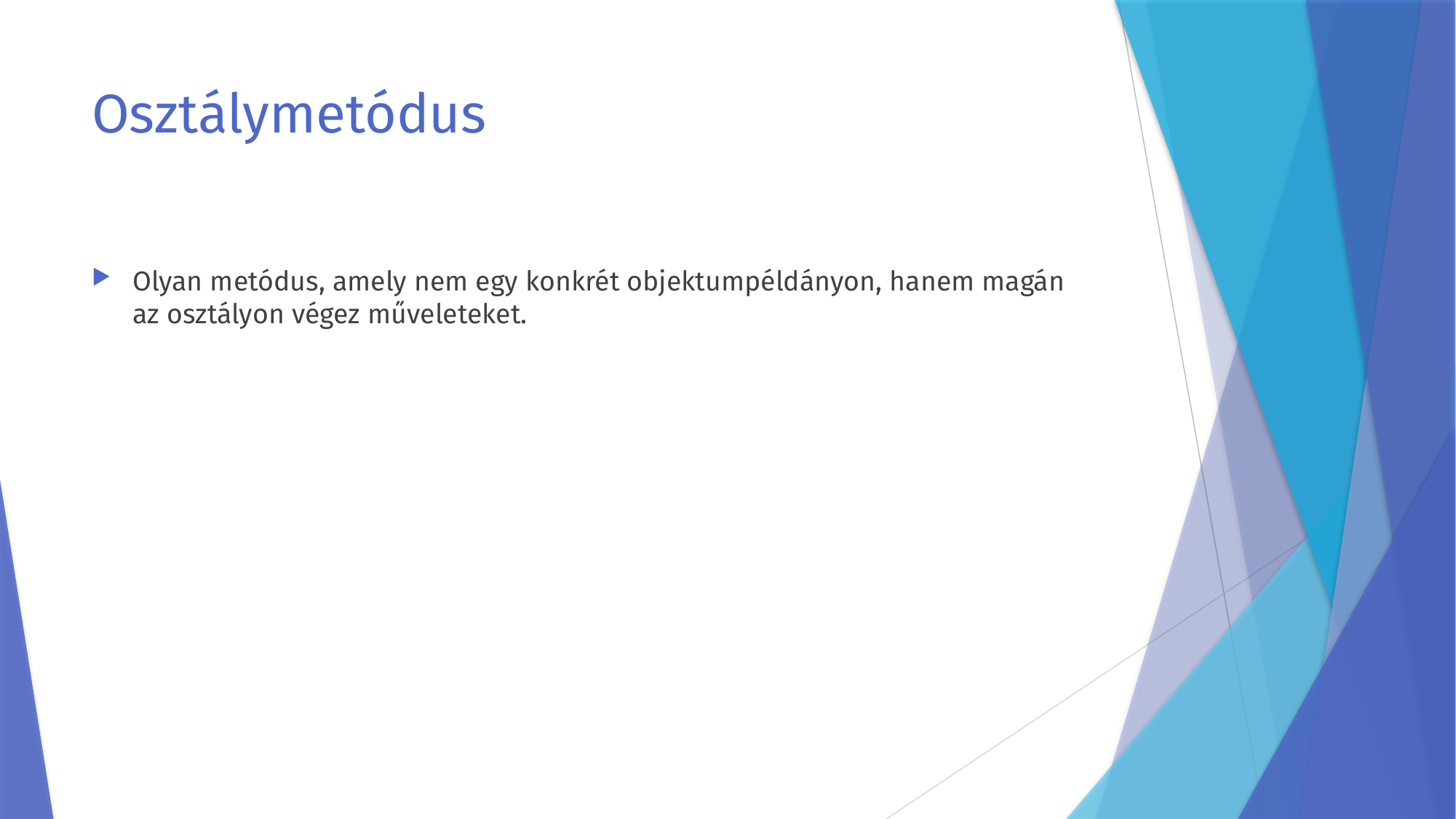

# Osztálymetódus
Olyan metódus, amely nem egy konkrét objektumpéldányon, hanem magán az osztályon végez műveleteket.